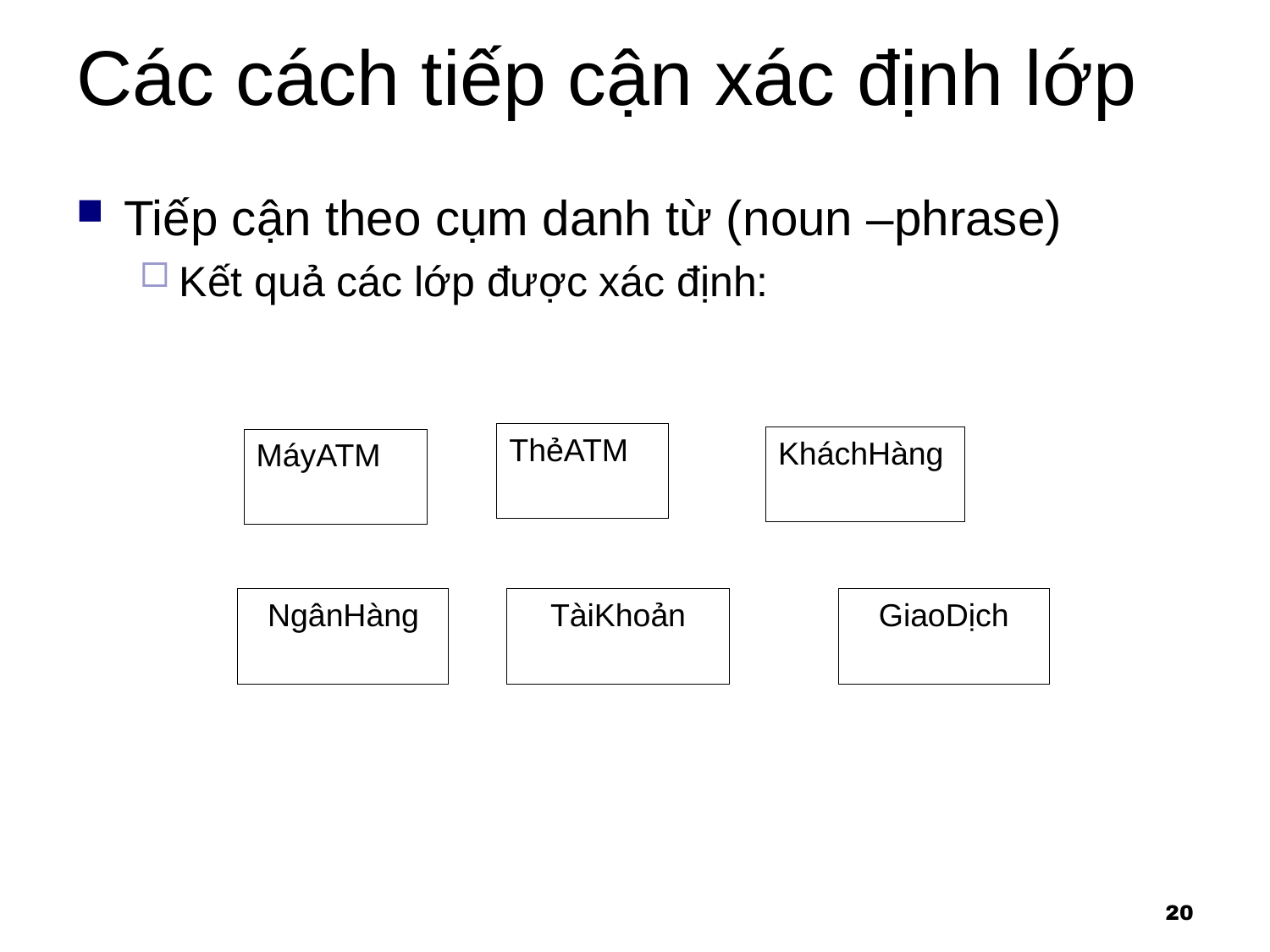

# Các cách tiếp cận xác định lớp
Tiếp cận theo cụm danh từ (noun –phrase)
Kết quả các lớp được xác định:
ThẻATM
KháchHàng
MáyATM
NgânHàng
TàiKhoản
GiaoDịch
20